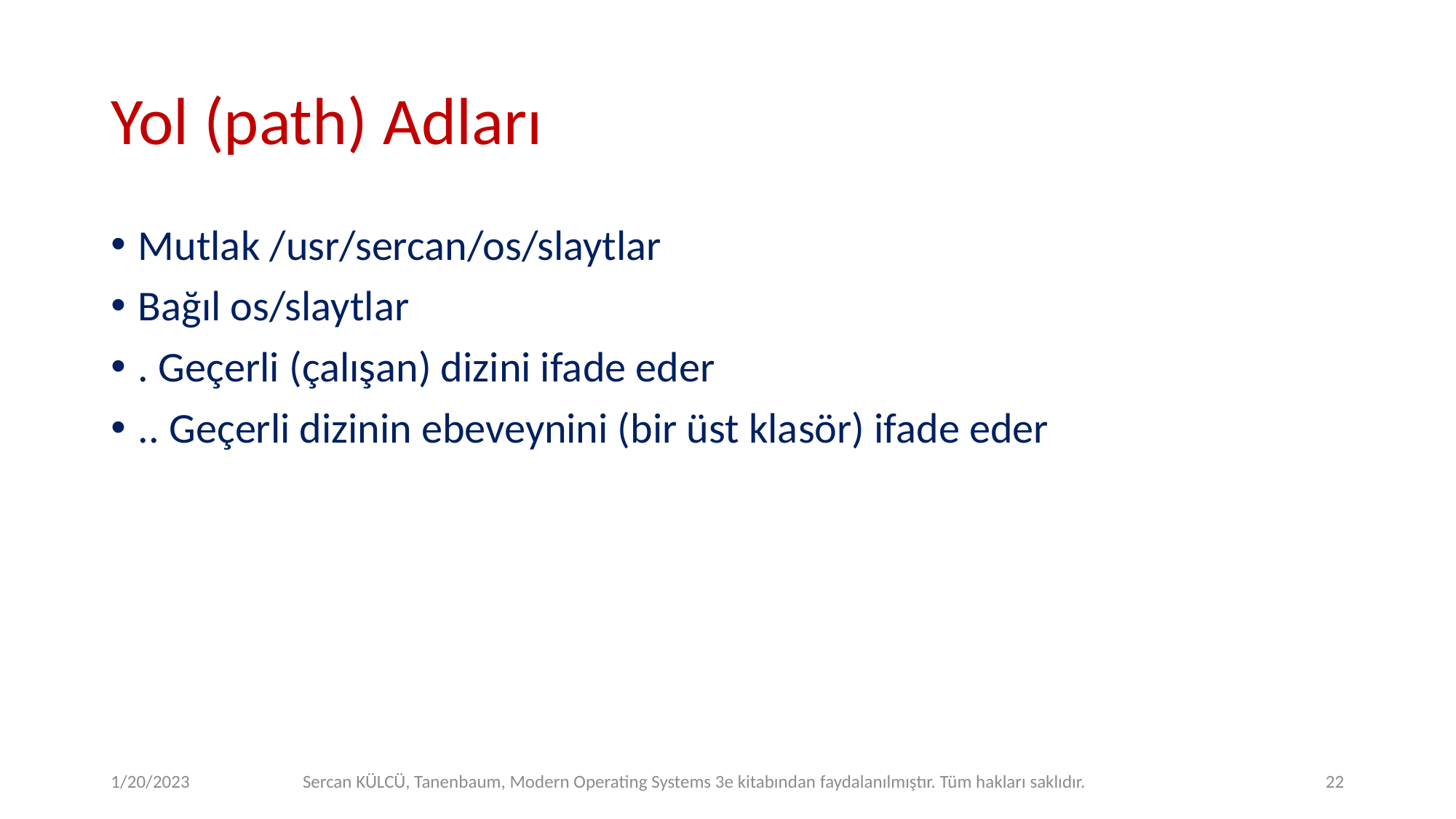

# Yol (path) Adları
Mutlak /usr/sercan/os/slaytlar
Bağıl os/slaytlar
. Geçerli (çalışan) dizini ifade eder
.. Geçerli dizinin ebeveynini (bir üst klasör) ifade eder
1/20/2023
Sercan KÜLCÜ, Tanenbaum, Modern Operating Systems 3e kitabından faydalanılmıştır. Tüm hakları saklıdır.
22